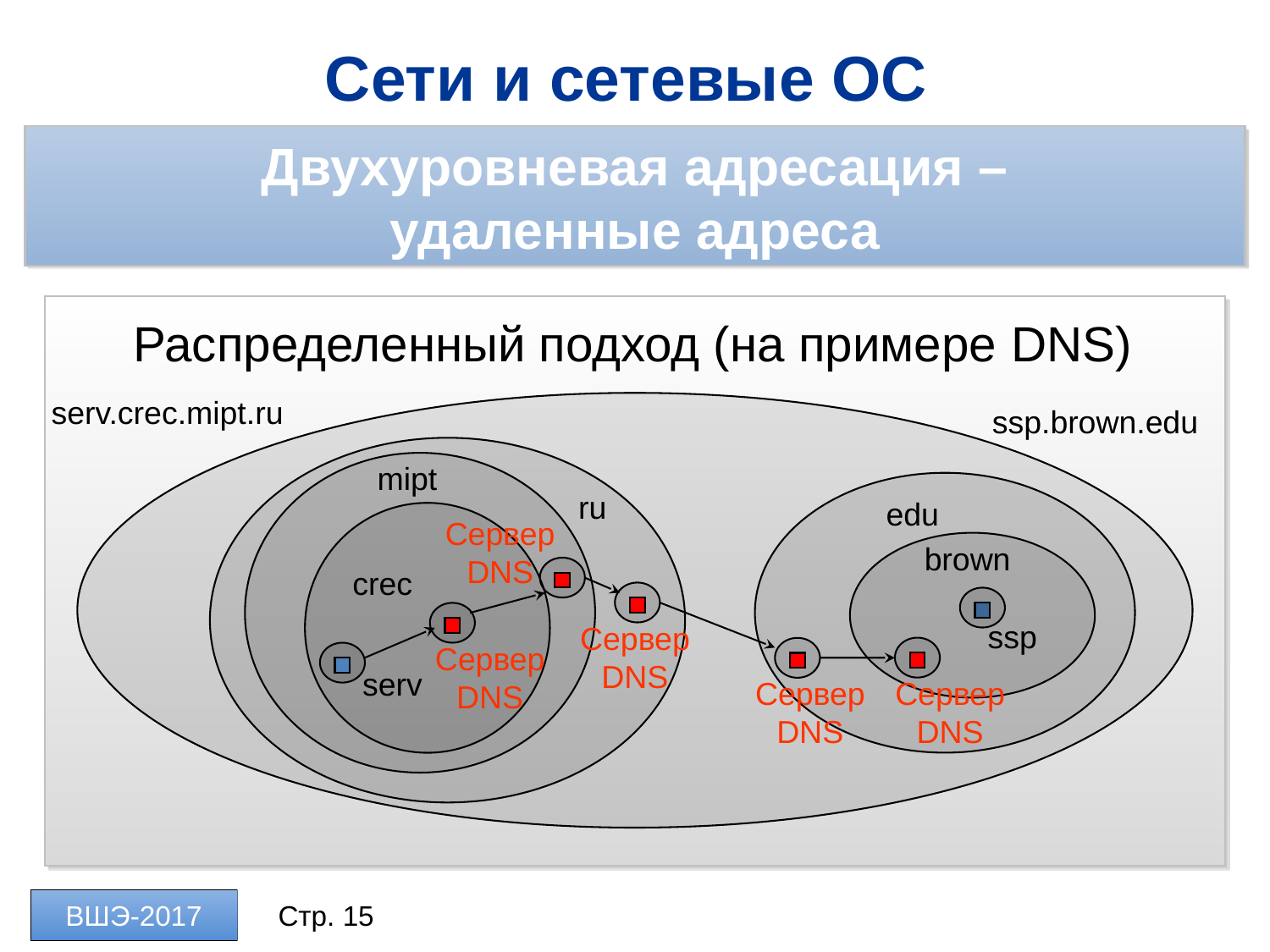

Сети и сетевые ОС
Двухуровневая адресация –
удаленные адреса

Распределенный подход (на примере DNS)
serv.crec.mipt.ru

ssp.brown.edu

mipt

ru
edu

Сервер DNS

brown
crec

ssp
Сервер DNS

Сервер DNS

serv

Сервер DNS
Сервер DNS
ВШЭ-2017
Стр. 15